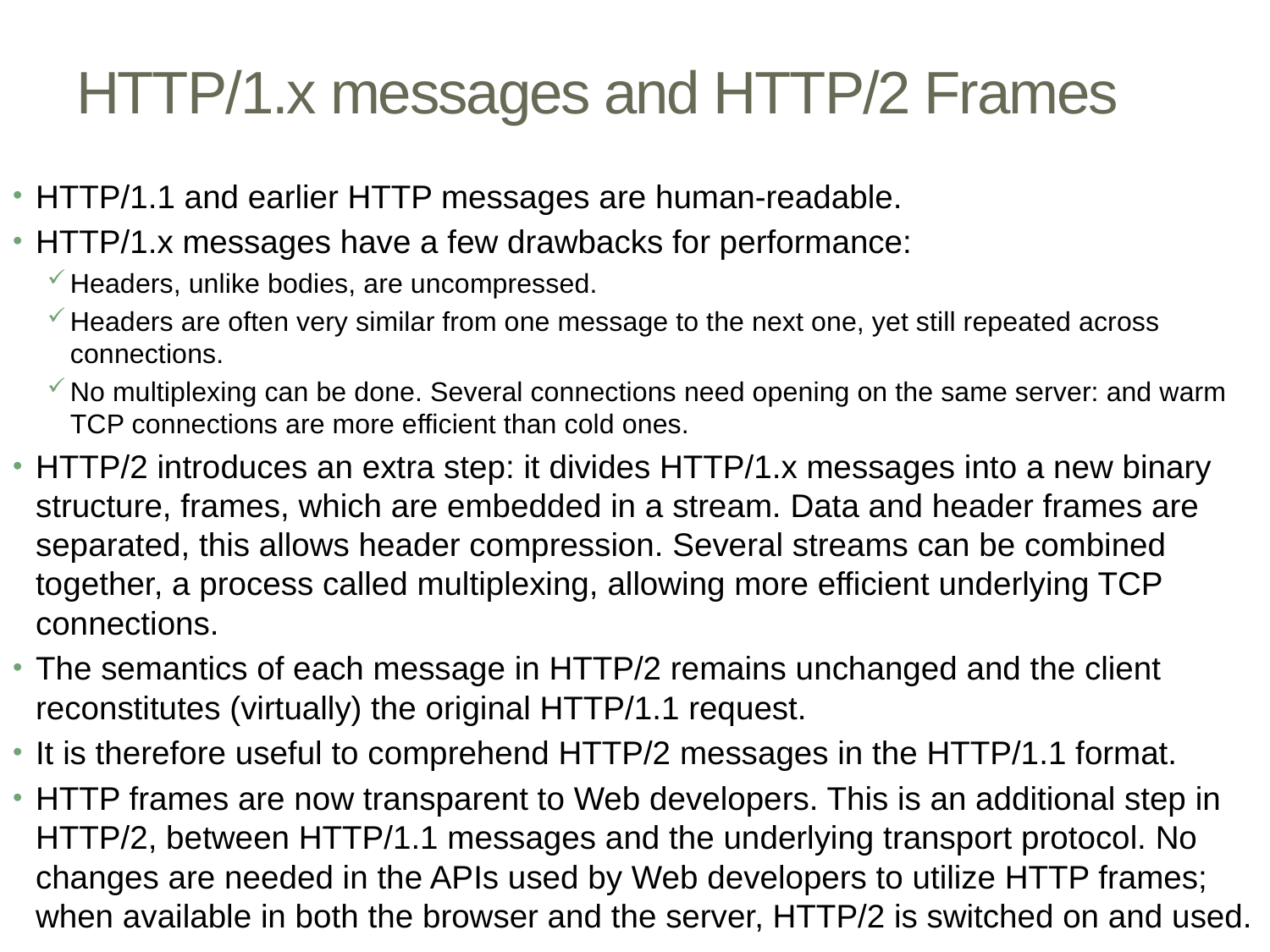

# HTTP/1.x messages and HTTP/2 Frames
HTTP/1.1 and earlier HTTP messages are human-readable.
HTTP/1.x messages have a few drawbacks for performance:
Headers, unlike bodies, are uncompressed.
Headers are often very similar from one message to the next one, yet still repeated across connections.
No multiplexing can be done. Several connections need opening on the same server: and warm TCP connections are more efficient than cold ones.
HTTP/2 introduces an extra step: it divides HTTP/1.x messages into a new binary structure, frames, which are embedded in a stream. Data and header frames are separated, this allows header compression. Several streams can be combined together, a process called multiplexing, allowing more efficient underlying TCP connections.
The semantics of each message in HTTP/2 remains unchanged and the client reconstitutes (virtually) the original HTTP/1.1 request.
It is therefore useful to comprehend HTTP/2 messages in the HTTP/1.1 format.
HTTP frames are now transparent to Web developers. This is an additional step in HTTP/2, between HTTP/1.1 messages and the underlying transport protocol. No changes are needed in the APIs used by Web developers to utilize HTTP frames; when available in both the browser and the server, HTTP/2 is switched on and used.